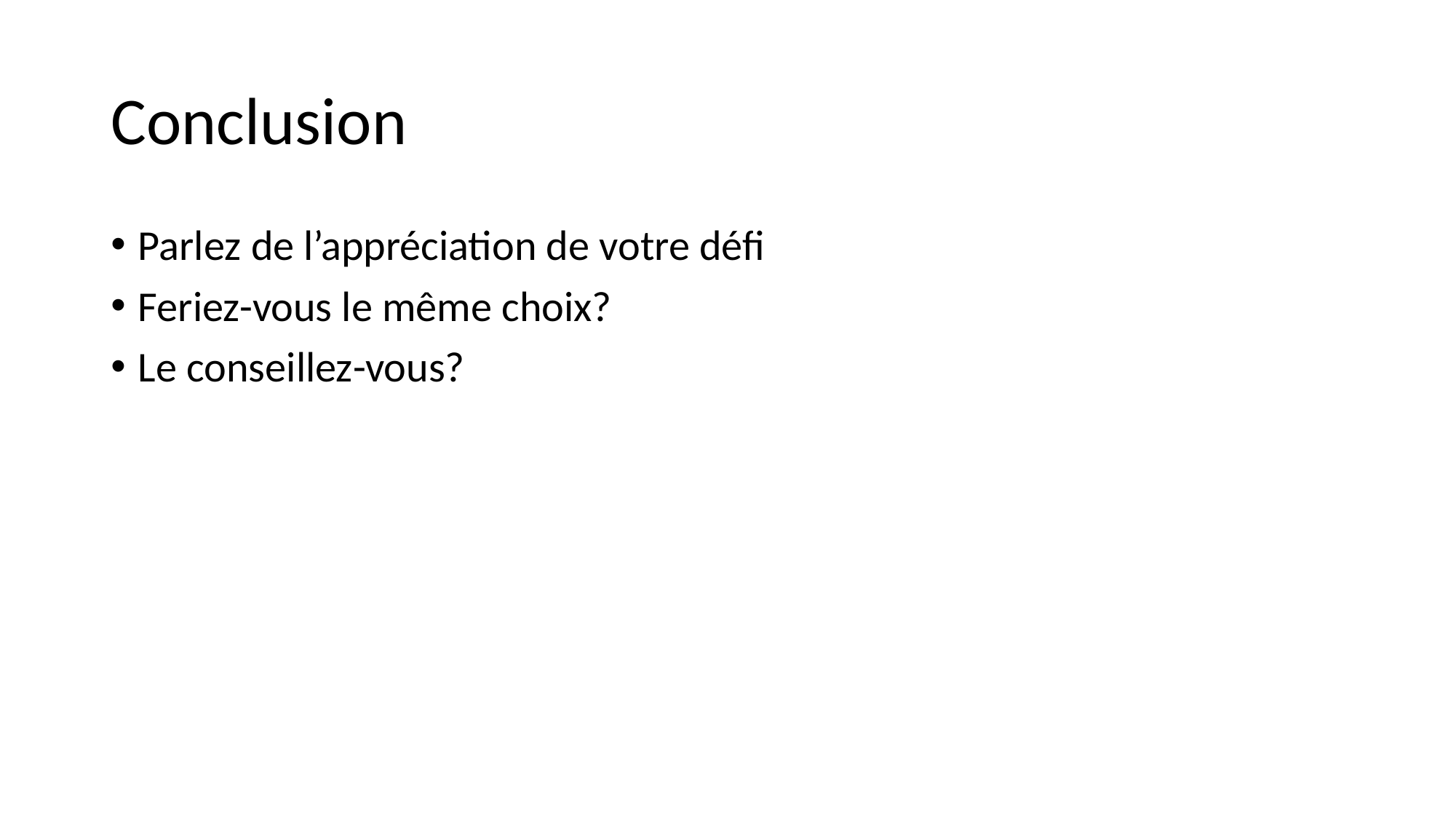

# Conclusion
Parlez de l’appréciation de votre défi
Feriez-vous le même choix?
Le conseillez-vous?